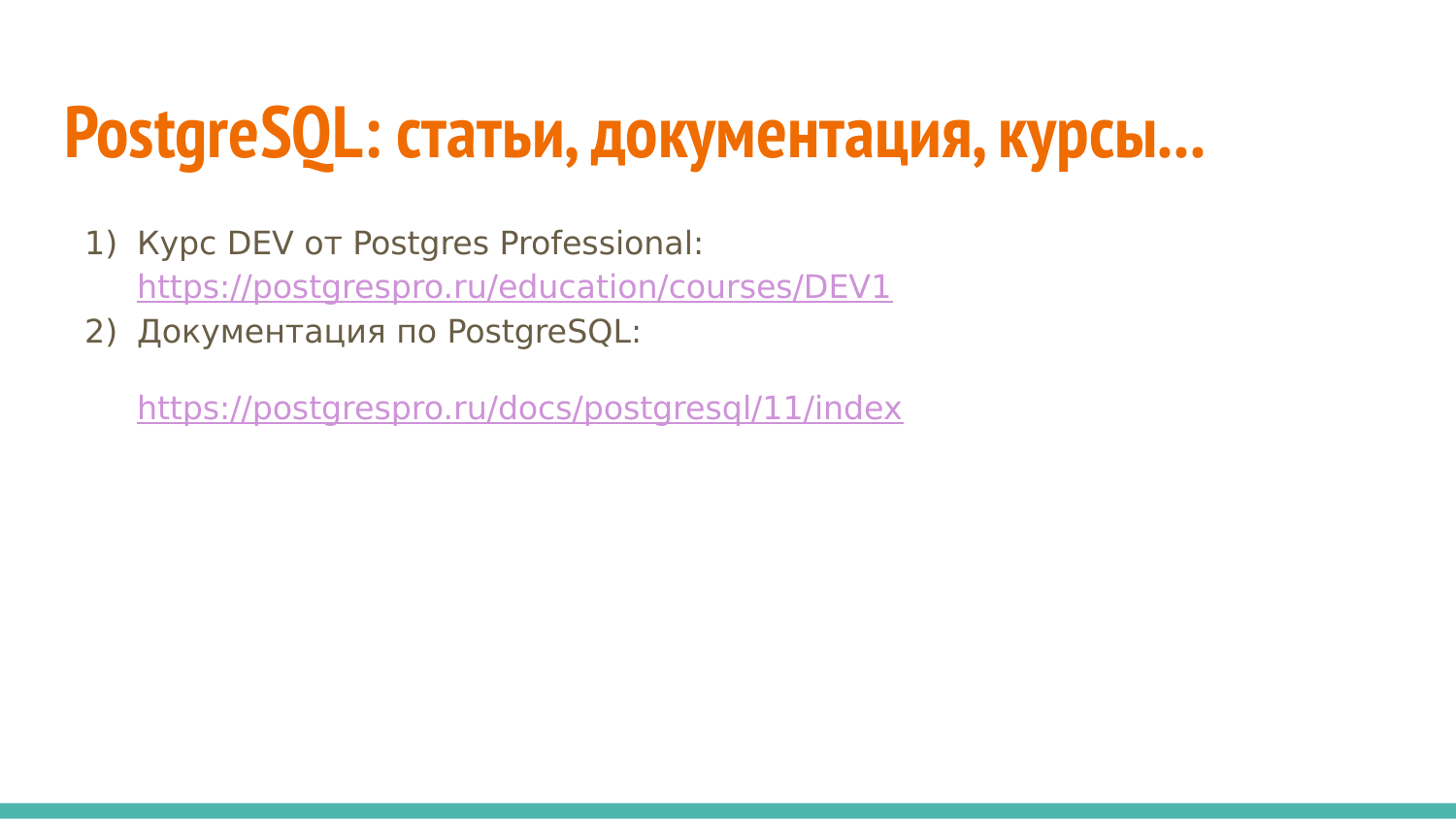

# PostgreSQL: статьи, документация, курсы...
Курс DEV от Postgres Professional: https://postgrespro.ru/education/courses/DEV1
Документация по PostgreSQL:
https://postgrespro.ru/docs/postgresql/11/index